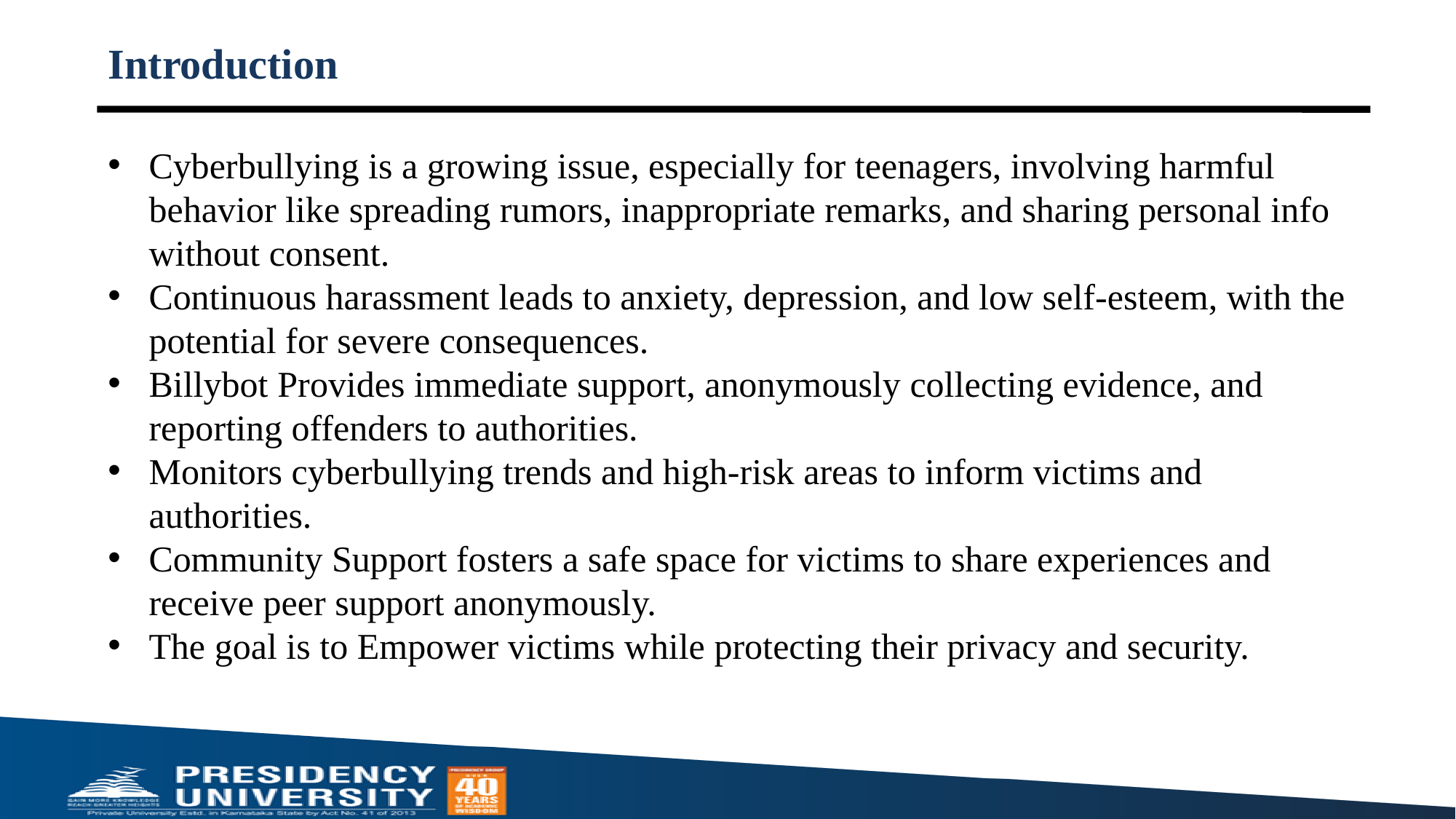

# Introduction
Cyberbullying is a growing issue, especially for teenagers, involving harmful behavior like spreading rumors, inappropriate remarks, and sharing personal info without consent.
Continuous harassment leads to anxiety, depression, and low self-esteem, with the potential for severe consequences.
Billybot Provides immediate support, anonymously collecting evidence, and reporting offenders to authorities.
Monitors cyberbullying trends and high-risk areas to inform victims and authorities.
Community Support fosters a safe space for victims to share experiences and receive peer support anonymously.
The goal is to Empower victims while protecting their privacy and security.